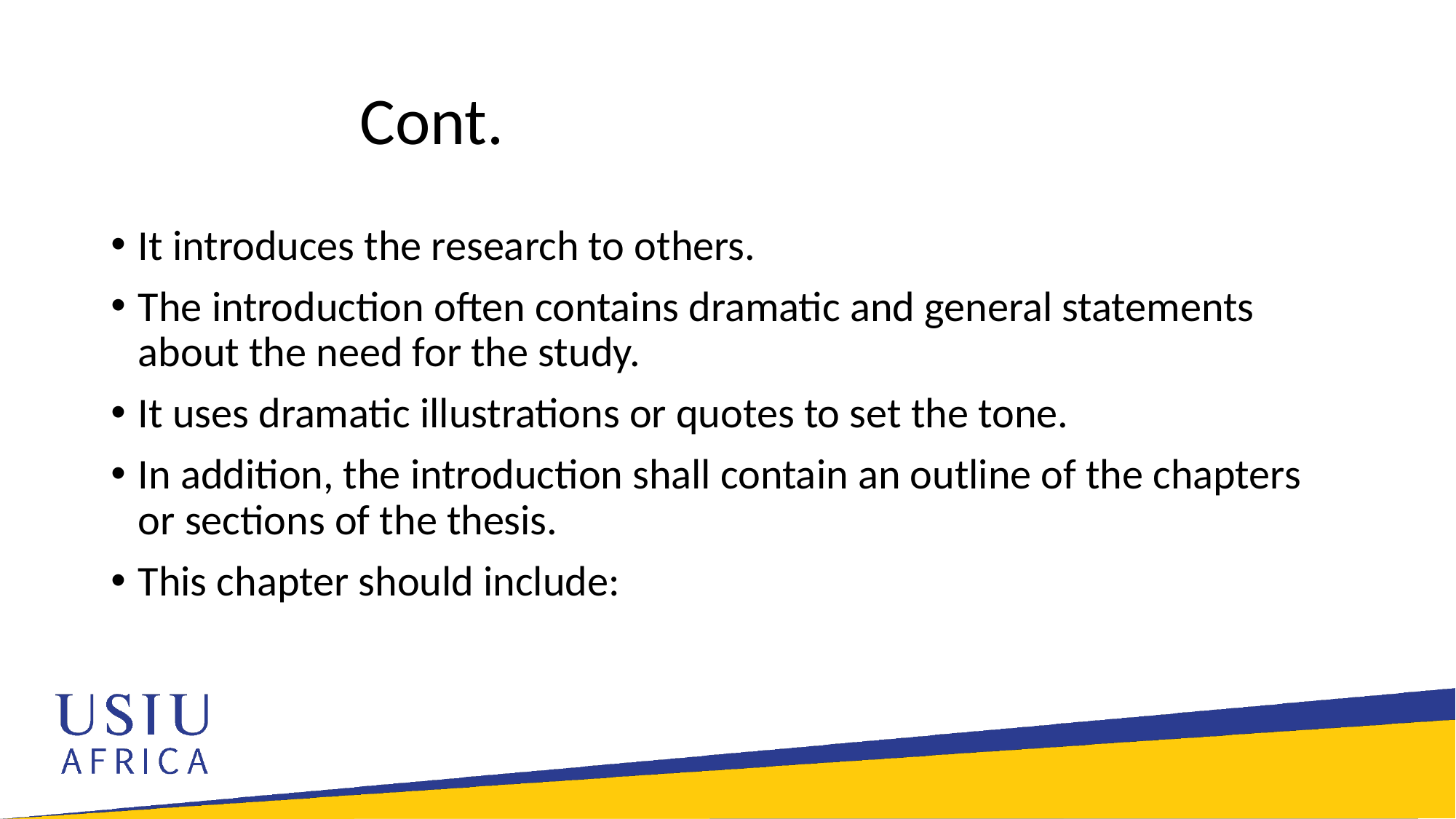

# Cont.
It introduces the research to others.
The introduction often contains dramatic and general statements about the need for the study.
It uses dramatic illustrations or quotes to set the tone.
In addition, the introduction shall contain an outline of the chapters or sections of the thesis.
This chapter should include: